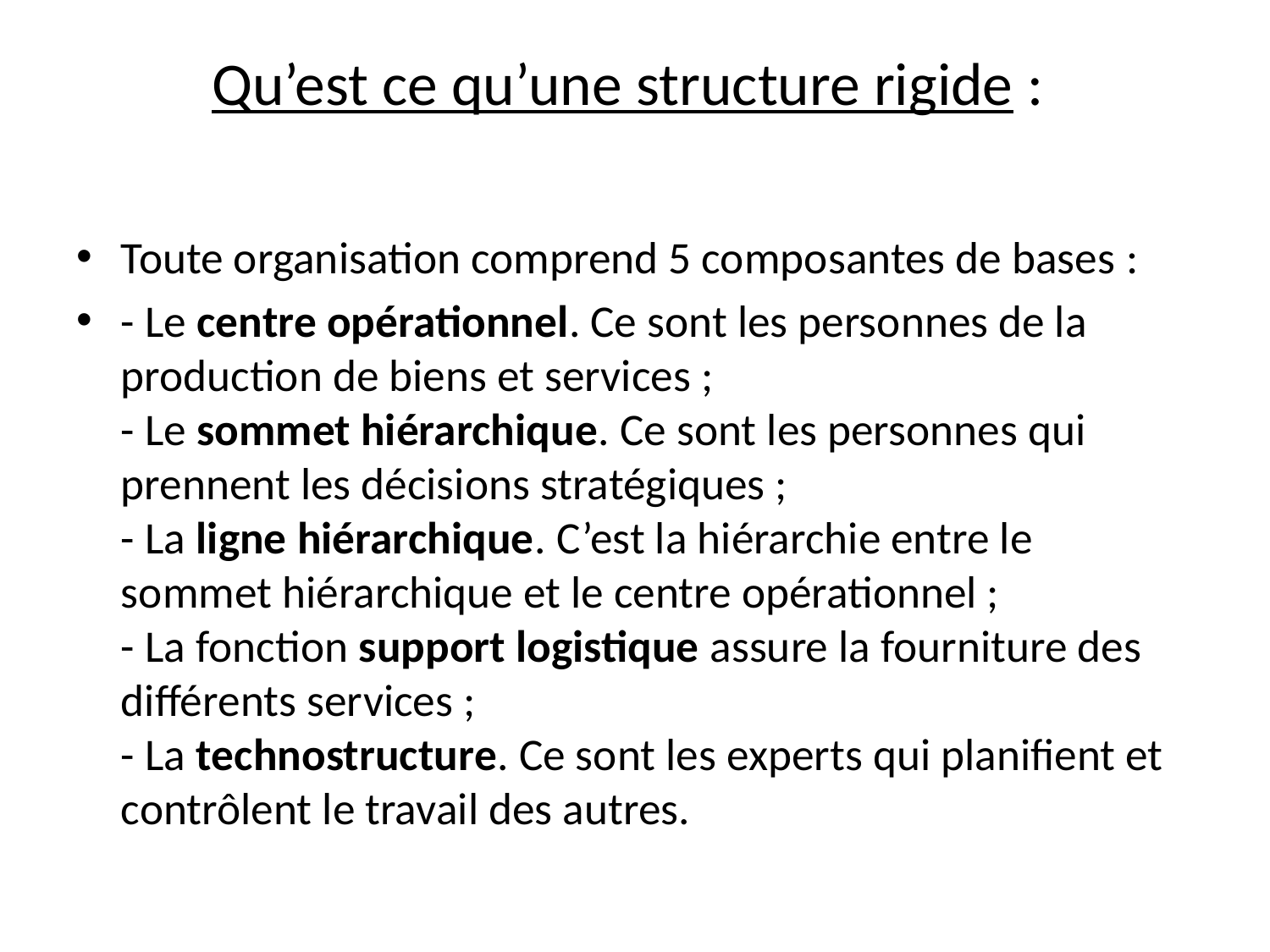

# Qu’est ce qu’une structure rigide :
Toute organisation comprend 5 composantes de bases :
- Le centre opérationnel. Ce sont les personnes de la production de biens et services ;
- Le sommet hiérarchique. Ce sont les personnes qui prennent les décisions stratégiques ;
- La ligne hiérarchique. C’est la hiérarchie entre le sommet hiérarchique et le centre opérationnel ;
- La fonction support logistique assure la fourniture des différents services ;
- La technostructure. Ce sont les experts qui planifient et contrôlent le travail des autres.